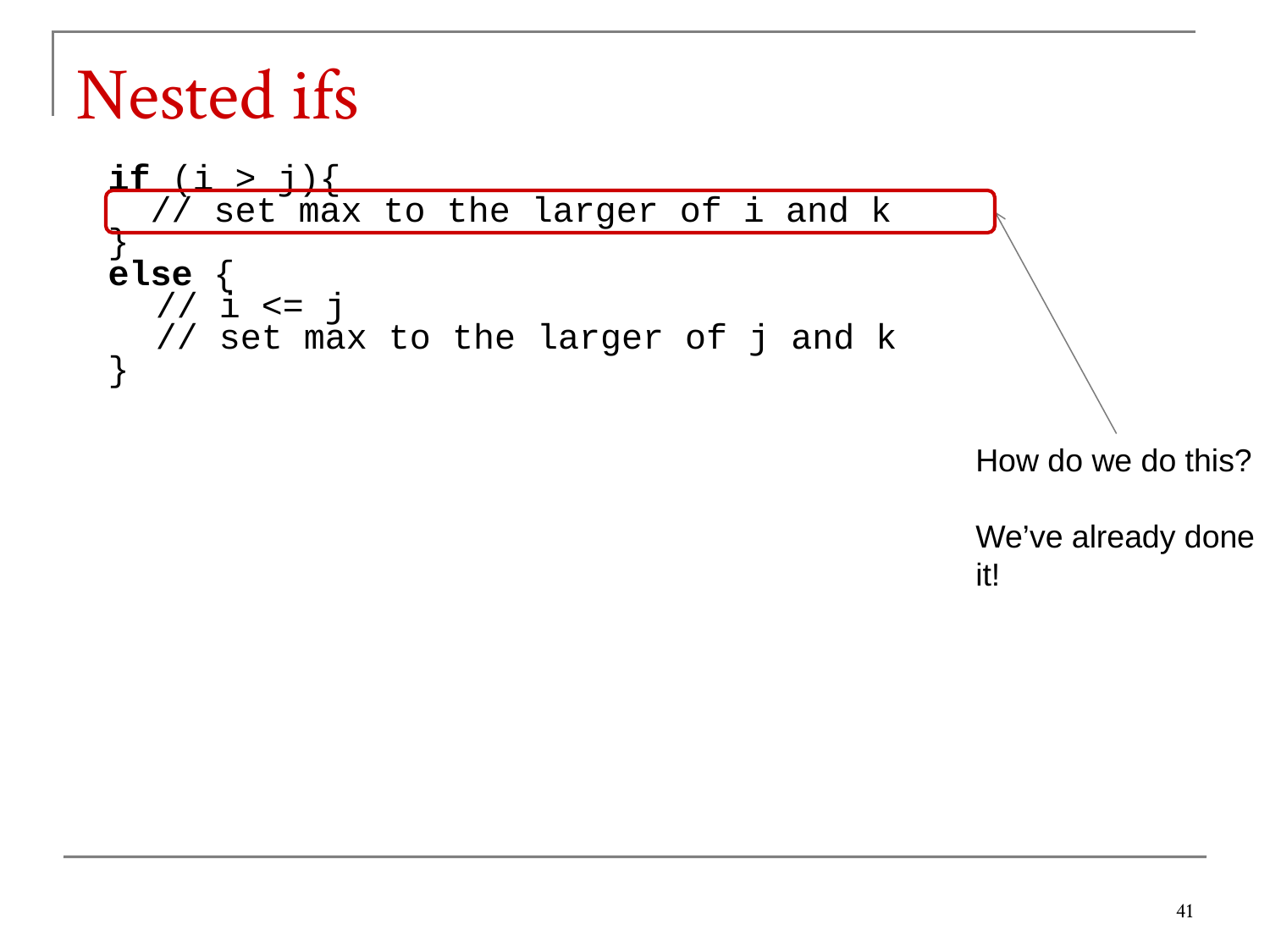

# Nested ifs
if (i > j){
  // set max to the larger of i and k
}
else {
	// i <= j
	// set max to the larger of j and k
}

How do we do this?

We’ve already done it!
41